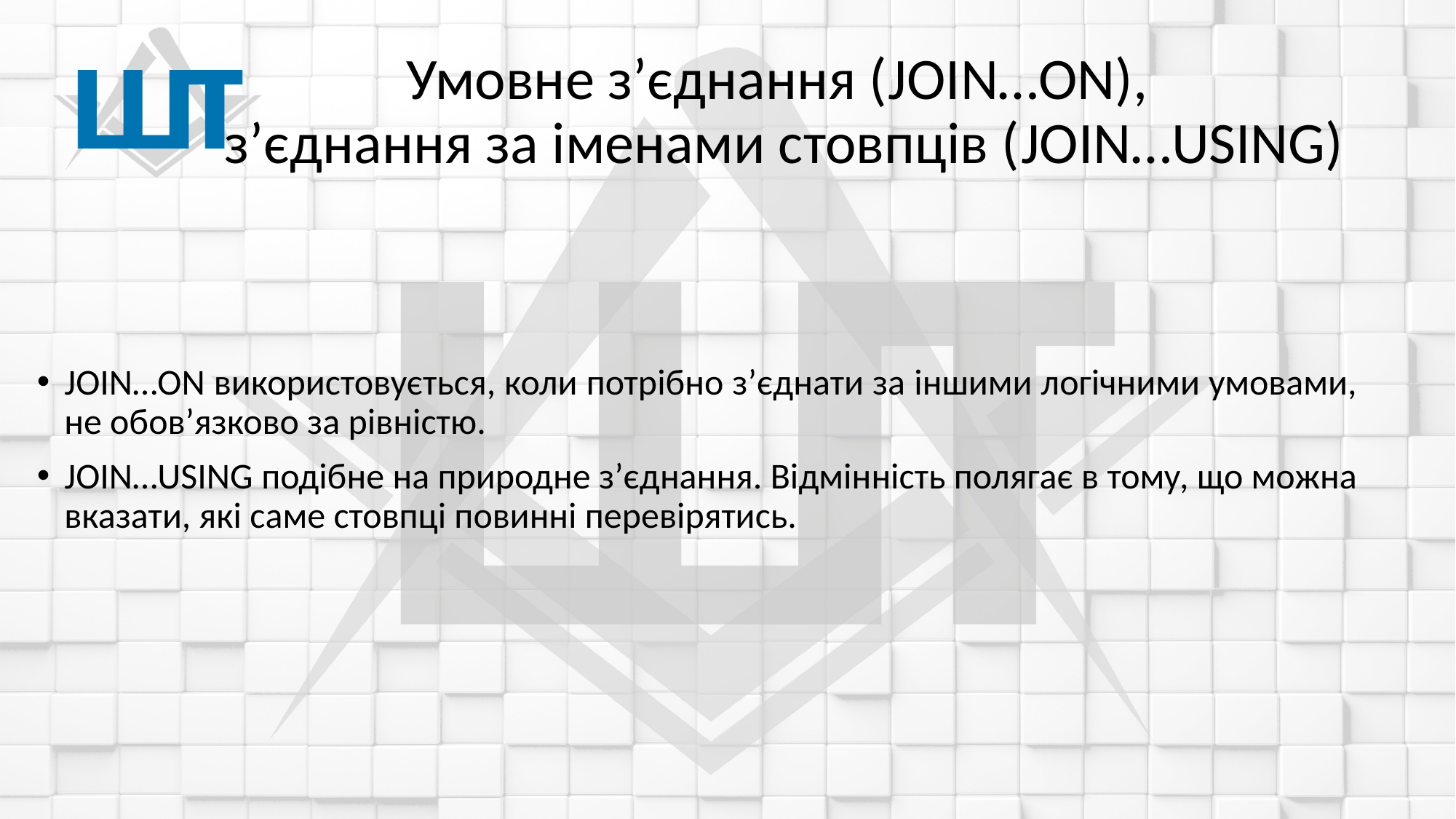

# Умовне з’єднання (JOIN…ON), з’єднання за іменами стовпців (JOIN…USING)
JOIN…ON використовується, коли потрібно з’єднати за іншими логічними умовами, не обов’язково за рівністю.
JOIN…USING подібне на природне з’єднання. Відмінність полягає в тому, що можна вказати, які саме стовпці повинні перевірятись.